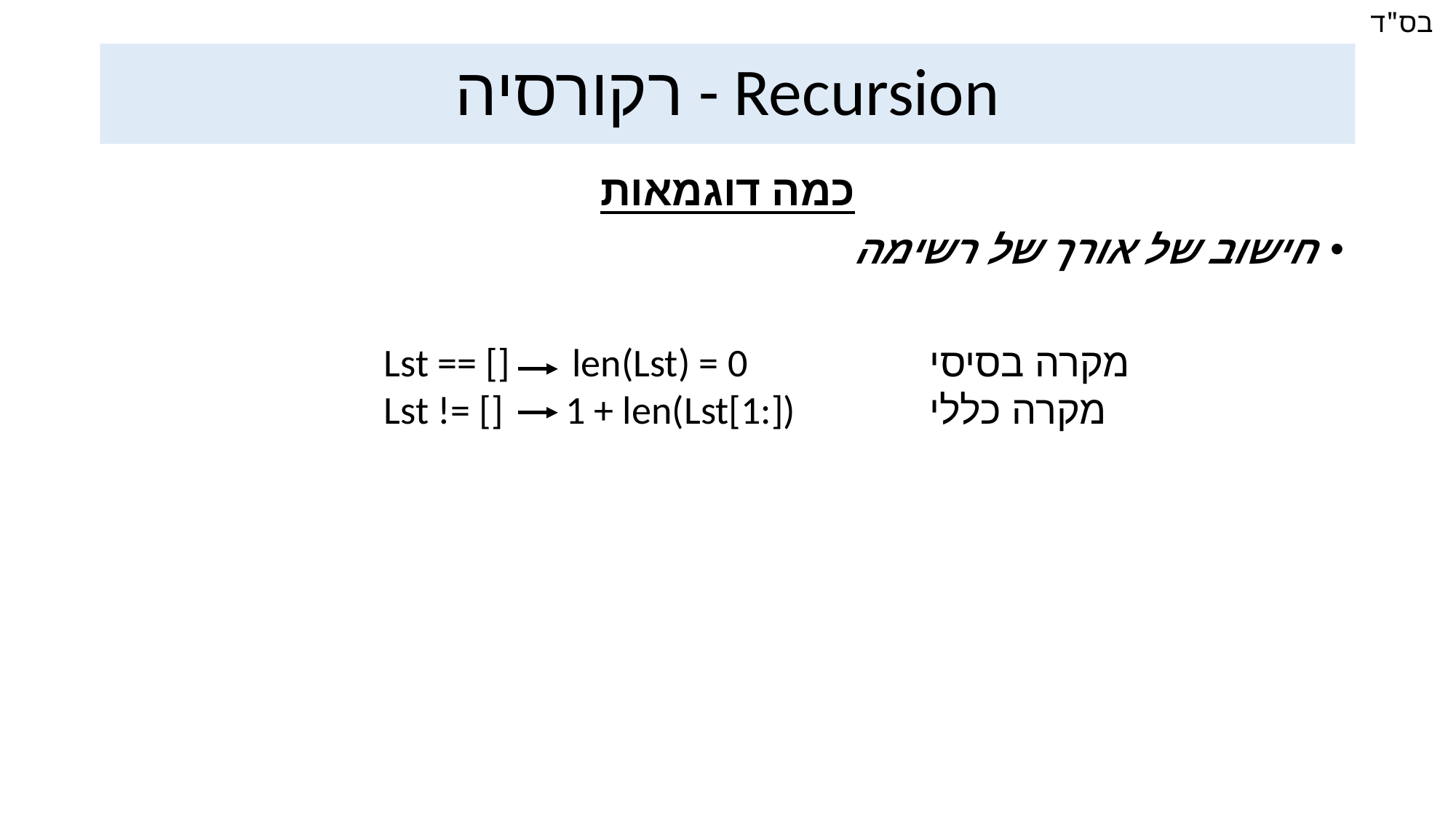

# Recursion - רקורסיה
כמה דוגמאות
חישוב של אורך של רשימה

Lst == []       len(Lst) = 0		מקרה בסיסי
Lst != []       1 + len(Lst[1:])		מקרה כללי